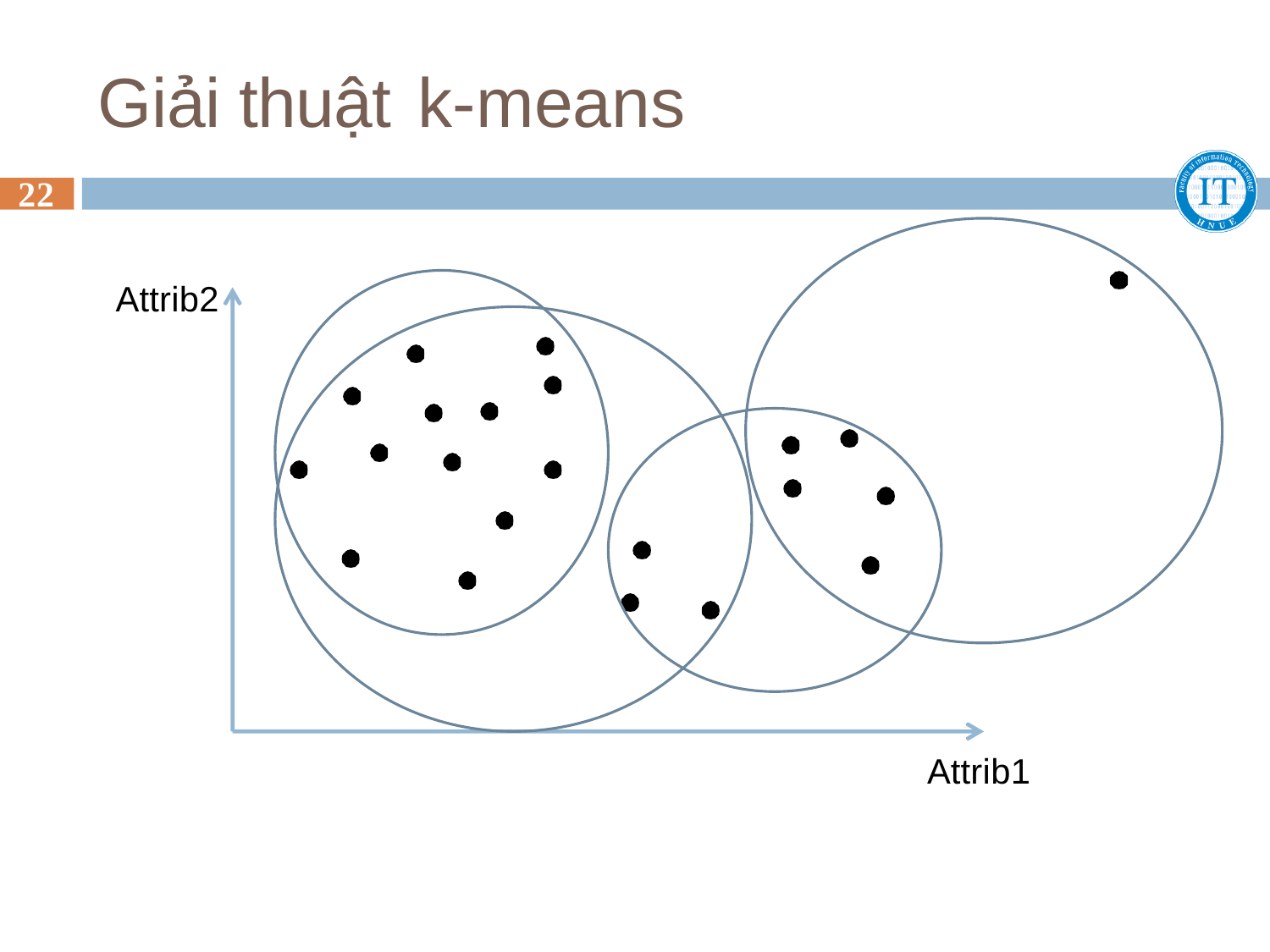

# Giải thuật k-means

22

Attrib2
Attrib1